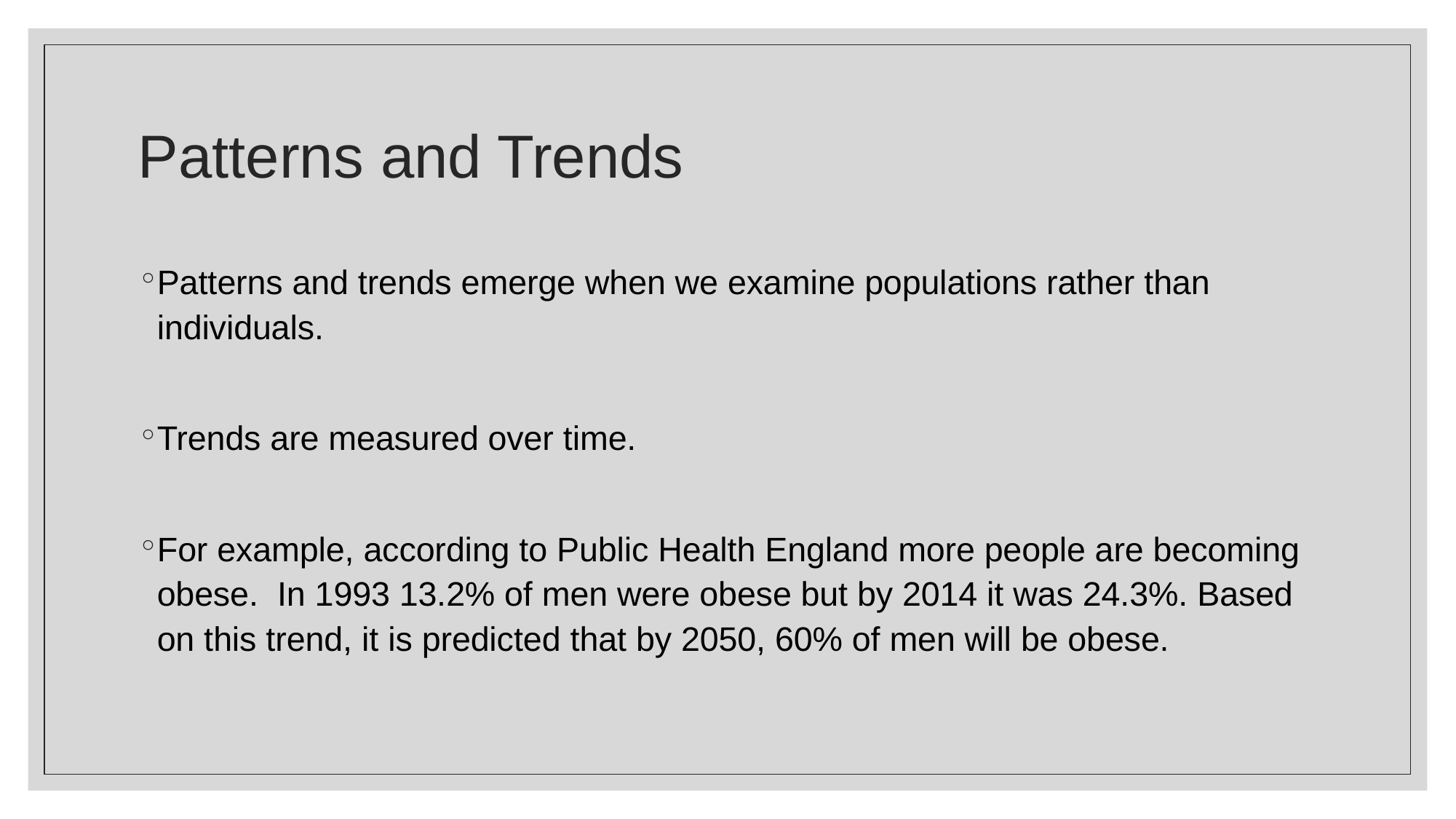

# Patterns and Trends
Patterns and trends emerge when we examine populations rather than individuals.

Trends are measured over time.

For example, according to Public Health England more people are becoming obese.  In 1993 13.2% of men were obese but by 2014 it was 24.3%. Based on this trend, it is predicted that by 2050, 60% of men will be obese.